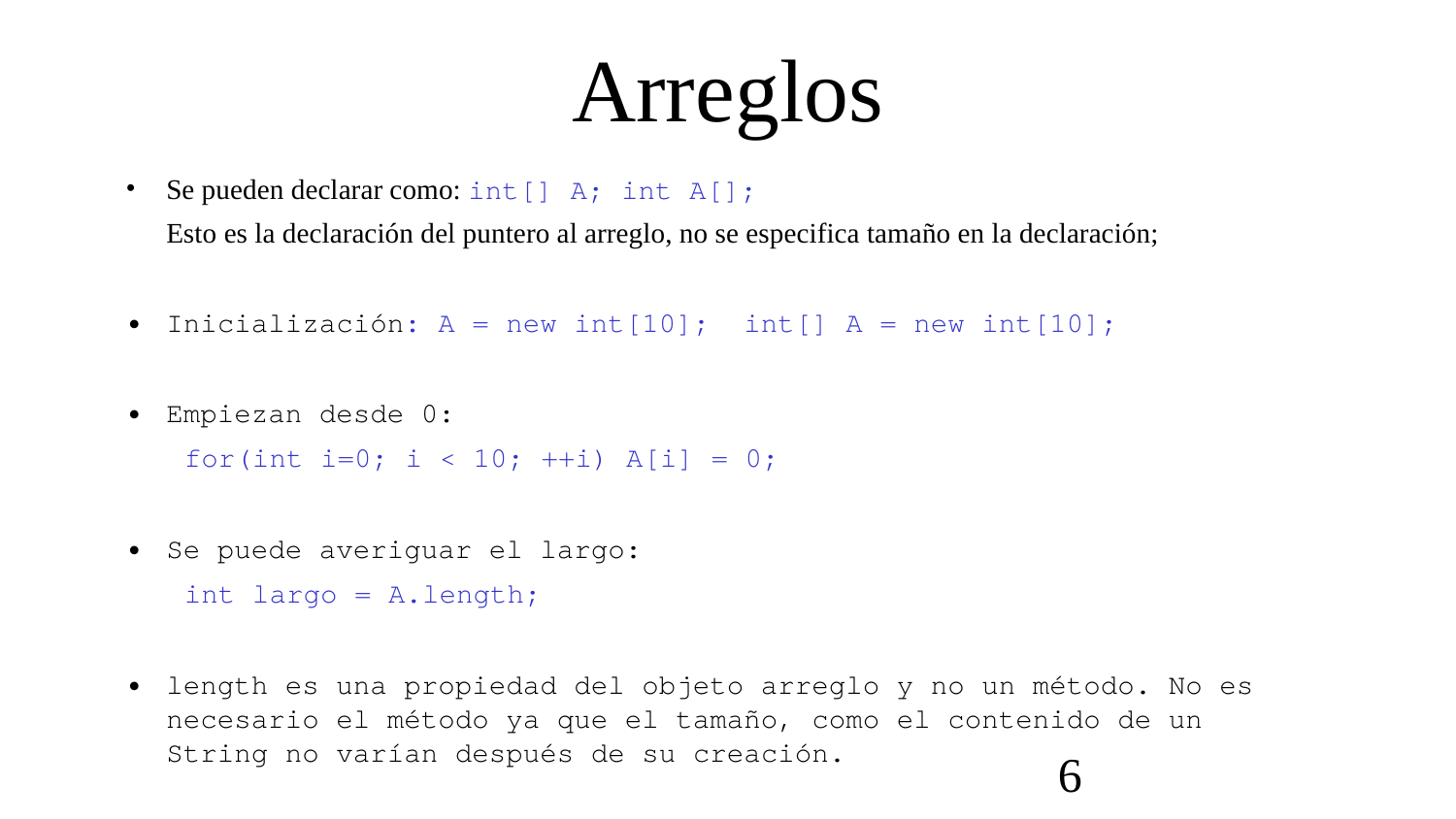

# Arreglos
Se pueden declarar como: int[] A; int A[];
	Esto es la declaración del puntero al arreglo, no se especifica tamaño en la declaración;

Inicialización: A = new int[10];  int[] A = new int[10];

Empiezan desde 0:
for(int i=0; i < 10; ++i) A[i] = 0;

Se puede averiguar el largo:
int largo = A.length;

length es una propiedad del objeto arreglo y no un método. No es necesario el método ya que el tamaño, como el contenido de un String no varían después de su creación.
6